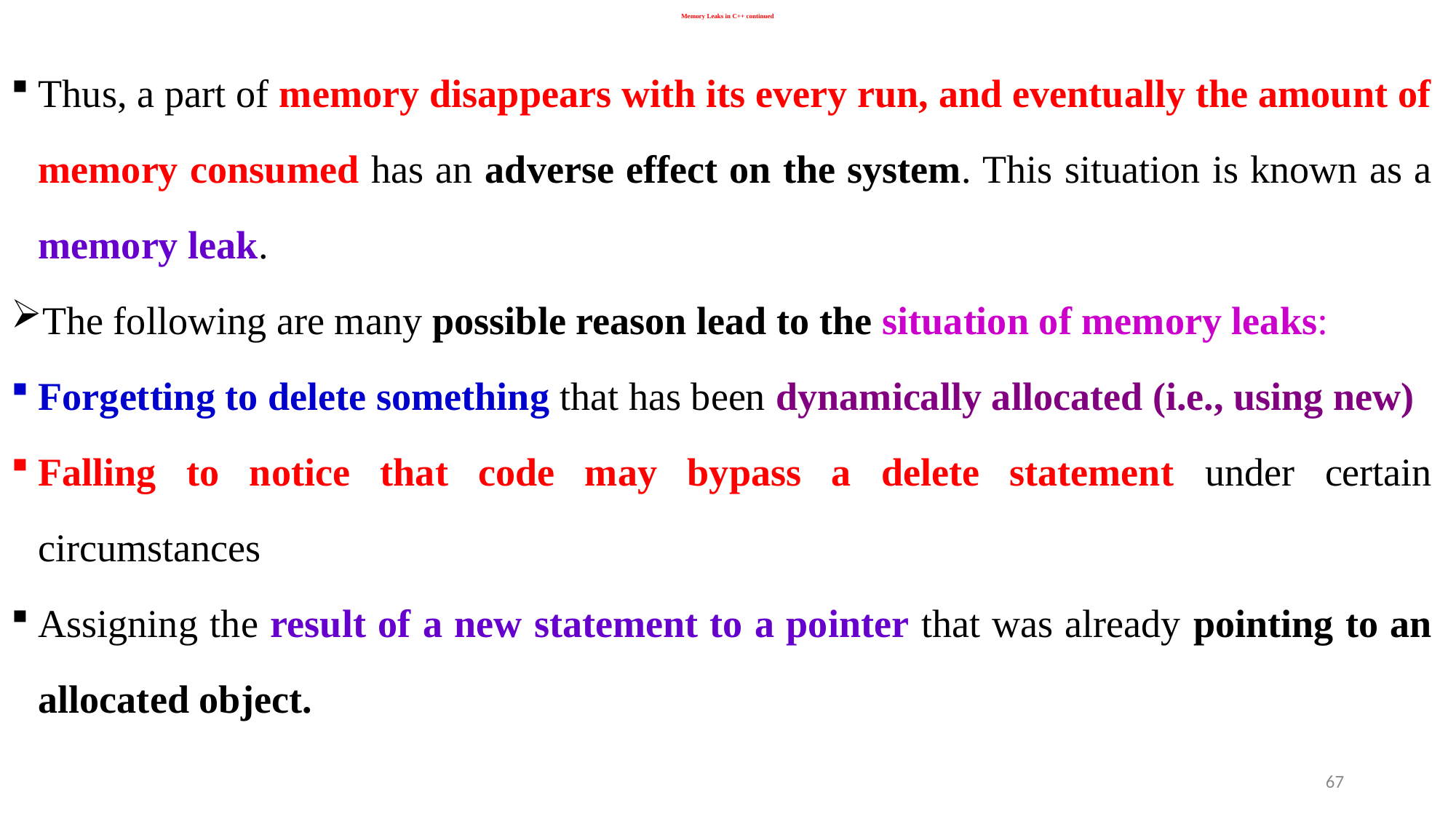

# Memory Leaks in C++ continued
Thus, a part of memory disappears with its every run, and eventually the amount of memory consumed has an adverse effect on the system. This situation is known as a memory leak.
The following are many possible reason lead to the situation of memory leaks:
Forgetting to delete something that has been dynamically allocated (i.e., using new)
Falling to notice that code may bypass a delete statement under certain circumstances
Assigning the result of a new statement to a pointer that was already pointing to an allocated object.
67